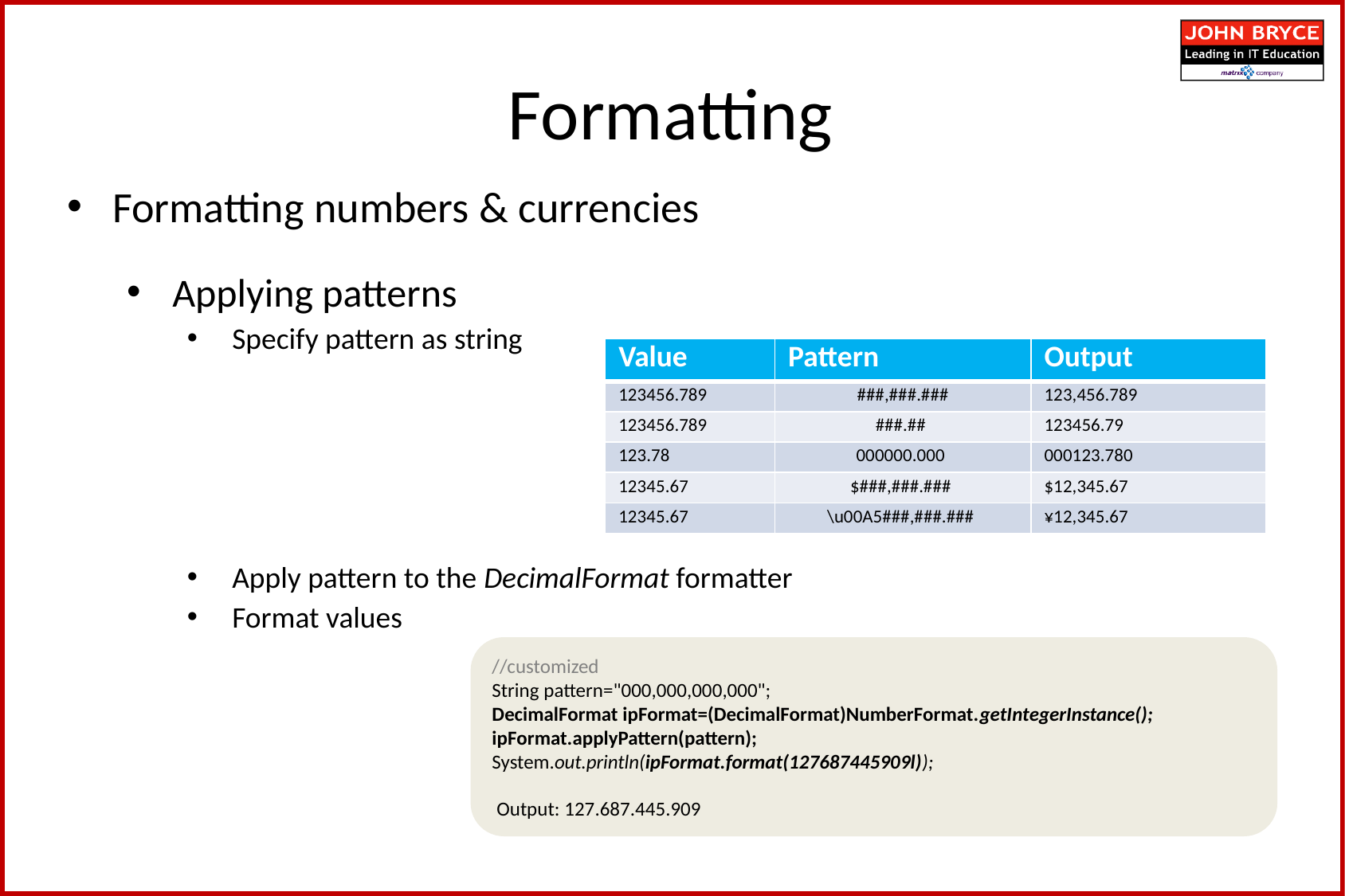

Formatting

Formatting numbers & currencies

Applying patterns
Specify pattern as string

Apply pattern to the DecimalFormat formatter
Format values

| Value | Pattern | Output |
| --- | --- | --- |
| 123456.789 | ###,###.### | 123,456.789 |
| 123456.789 | ###.## | 123456.79 |
| 123.78 | 000000.000 | 000123.780 |
| 12345.67 | $###,###.### | $12,345.67 |
| 12345.67 | \u00A5###,###.### | ¥12,345.67 |
//customized
String pattern="000,000,000,000";
DecimalFormat ipFormat=(DecimalFormat)NumberFormat.getIntegerInstance();
ipFormat.applyPattern(pattern);
System.out.println(ipFormat.format(127687445909l));

 Output: 127.687.445.909